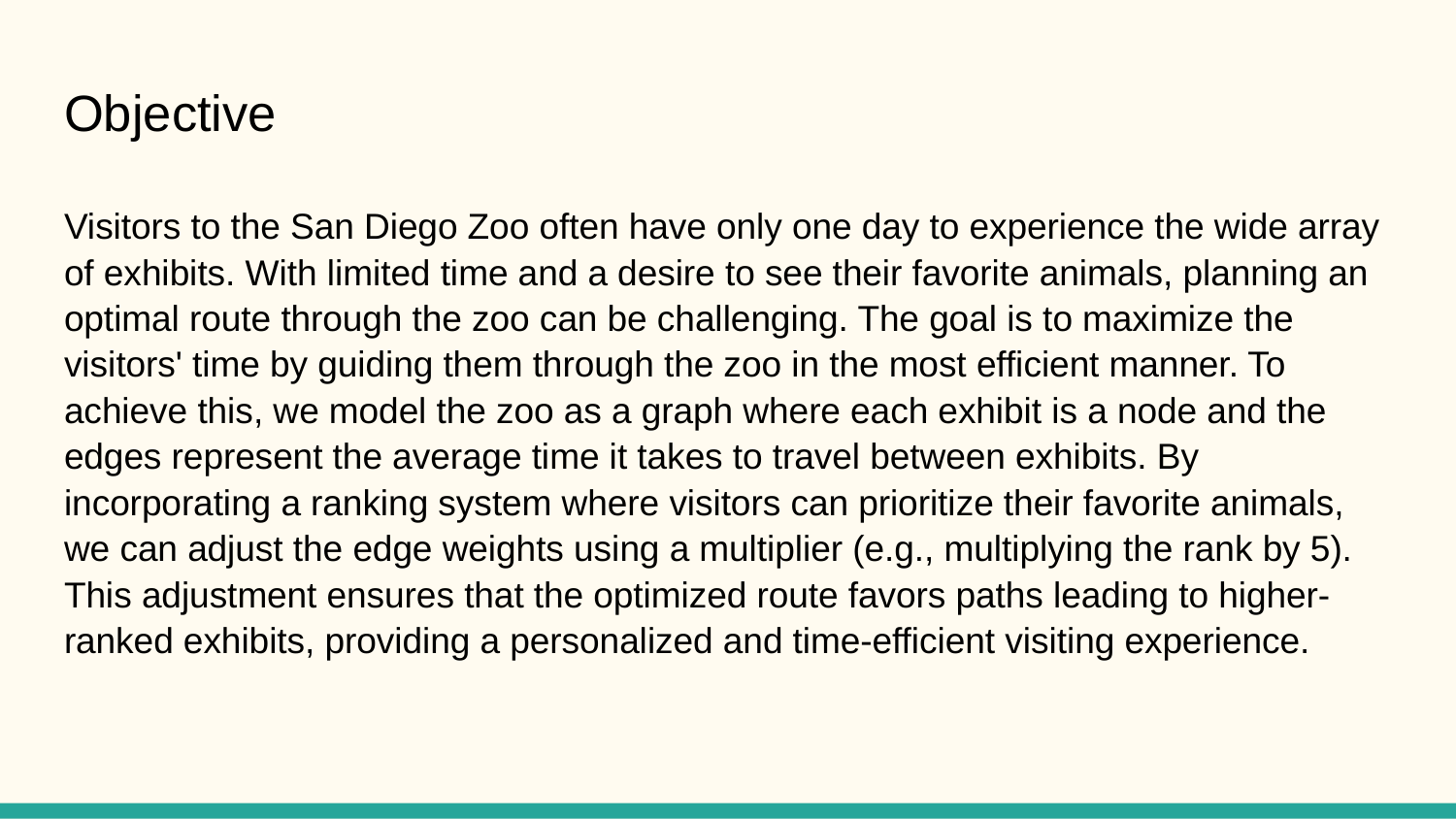

# Objective
Visitors to the San Diego Zoo often have only one day to experience the wide array of exhibits. With limited time and a desire to see their favorite animals, planning an optimal route through the zoo can be challenging. The goal is to maximize the visitors' time by guiding them through the zoo in the most efficient manner. To achieve this, we model the zoo as a graph where each exhibit is a node and the edges represent the average time it takes to travel between exhibits. By incorporating a ranking system where visitors can prioritize their favorite animals, we can adjust the edge weights using a multiplier (e.g., multiplying the rank by 5). This adjustment ensures that the optimized route favors paths leading to higher-ranked exhibits, providing a personalized and time-efficient visiting experience.